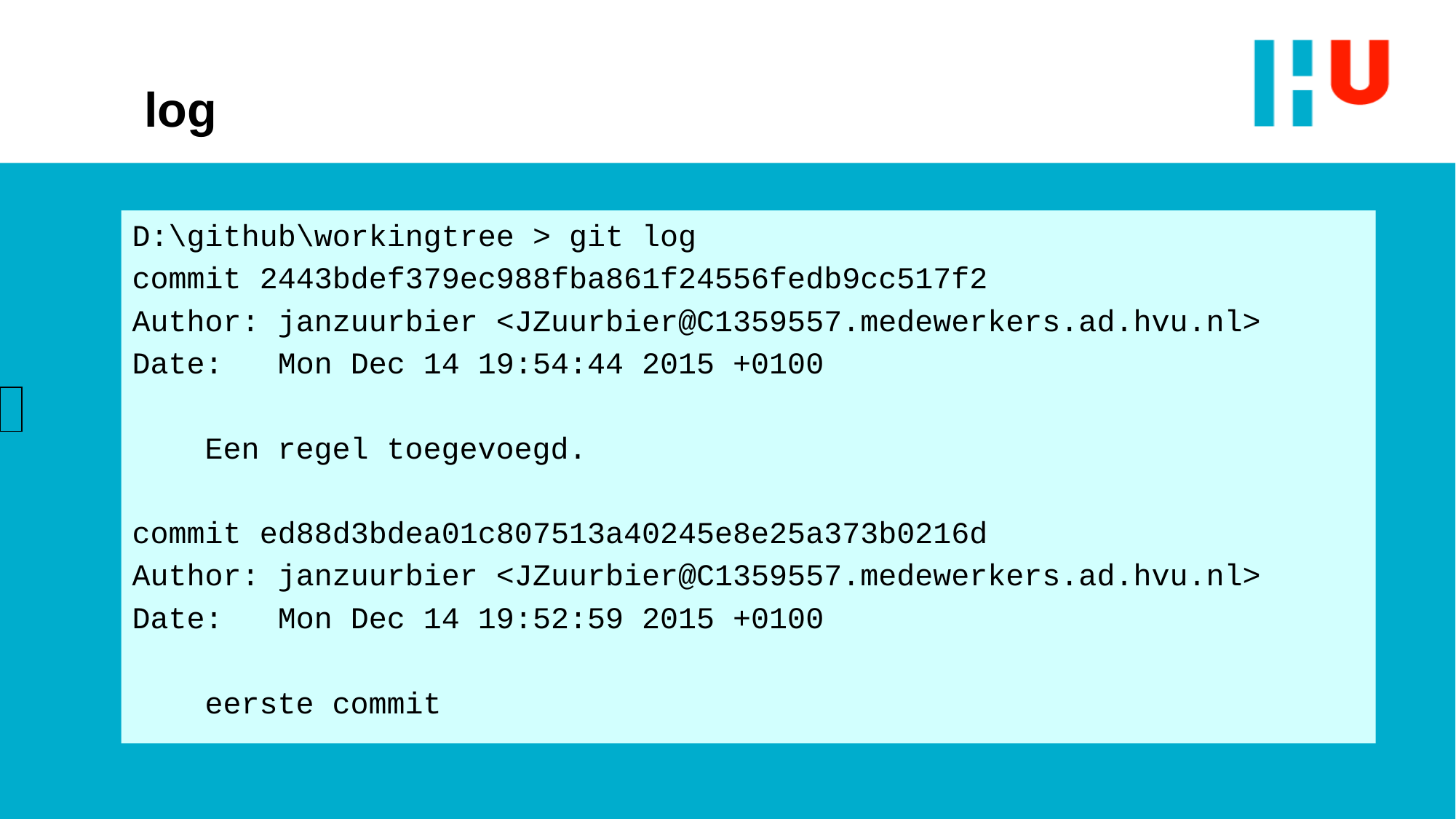

# log
D:\github\workingtree > git log
commit 2443bdef379ec988fba861f24556fedb9cc517f2
Author: janzuurbier <JZuurbier@C1359557.medewerkers.ad.hvu.nl>
Date:   Mon Dec 14 19:54:44 2015 +0100

    Een regel toegevoegd.

commit ed88d3bdea01c807513a40245e8e25a373b0216d
Author: janzuurbier <JZuurbier@C1359557.medewerkers.ad.hvu.nl>
Date:   Mon Dec 14 19:52:59 2015 +0100

    eerste commit